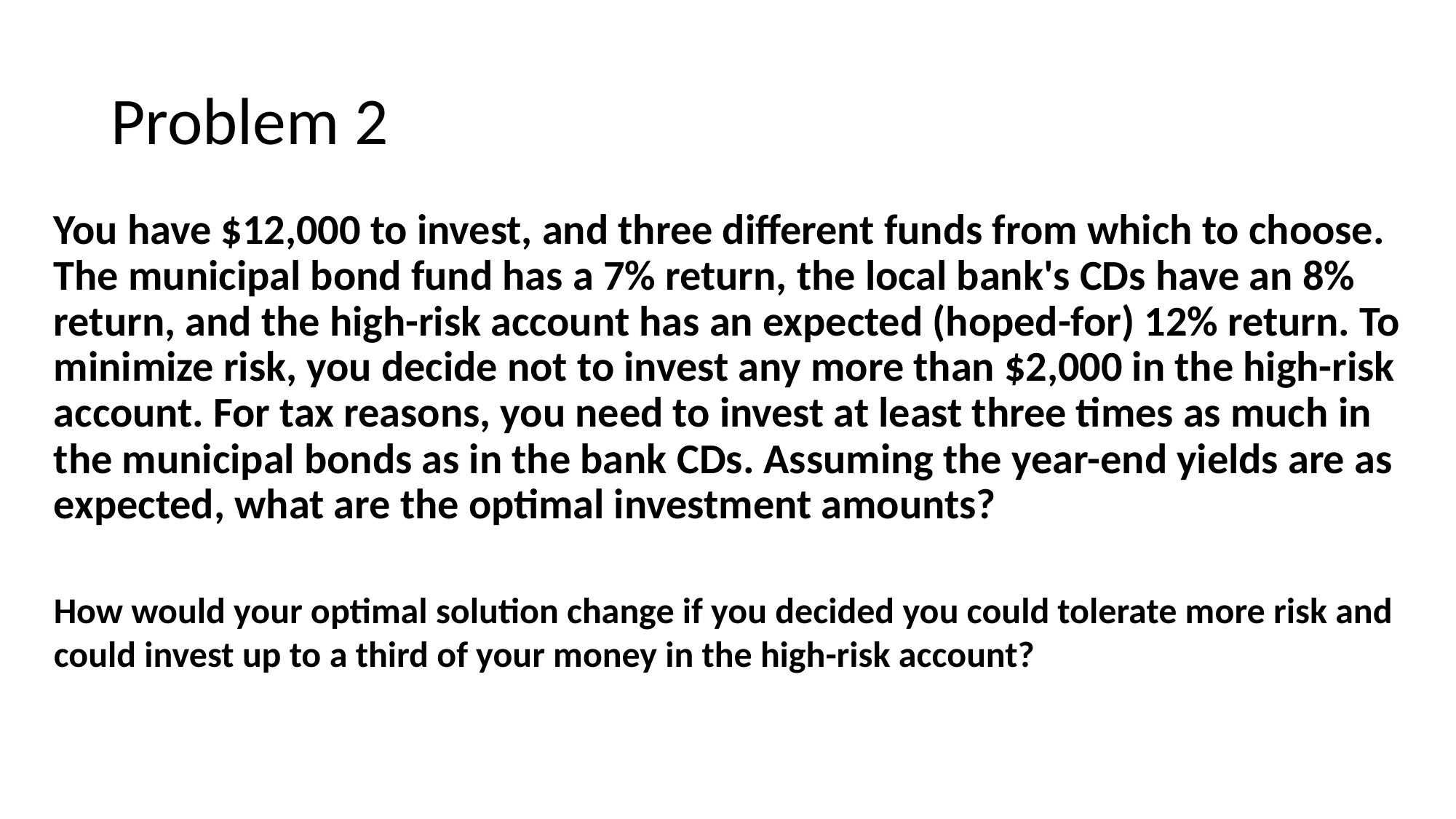

# Problem 2
You have $12,000 to invest, and three different funds from which to choose. The municipal bond fund has a 7% return, the local bank's CDs have an 8% return, and the high-risk account has an expected (hoped-for) 12% return. To minimize risk, you decide not to invest any more than $2,000 in the high-risk account. For tax reasons, you need to invest at least three times as much in the municipal bonds as in the bank CDs. Assuming the year-end yields are as expected, what are the optimal investment amounts?
How would your optimal solution change if you decided you could tolerate more risk and could invest up to a third of your money in the high-risk account?